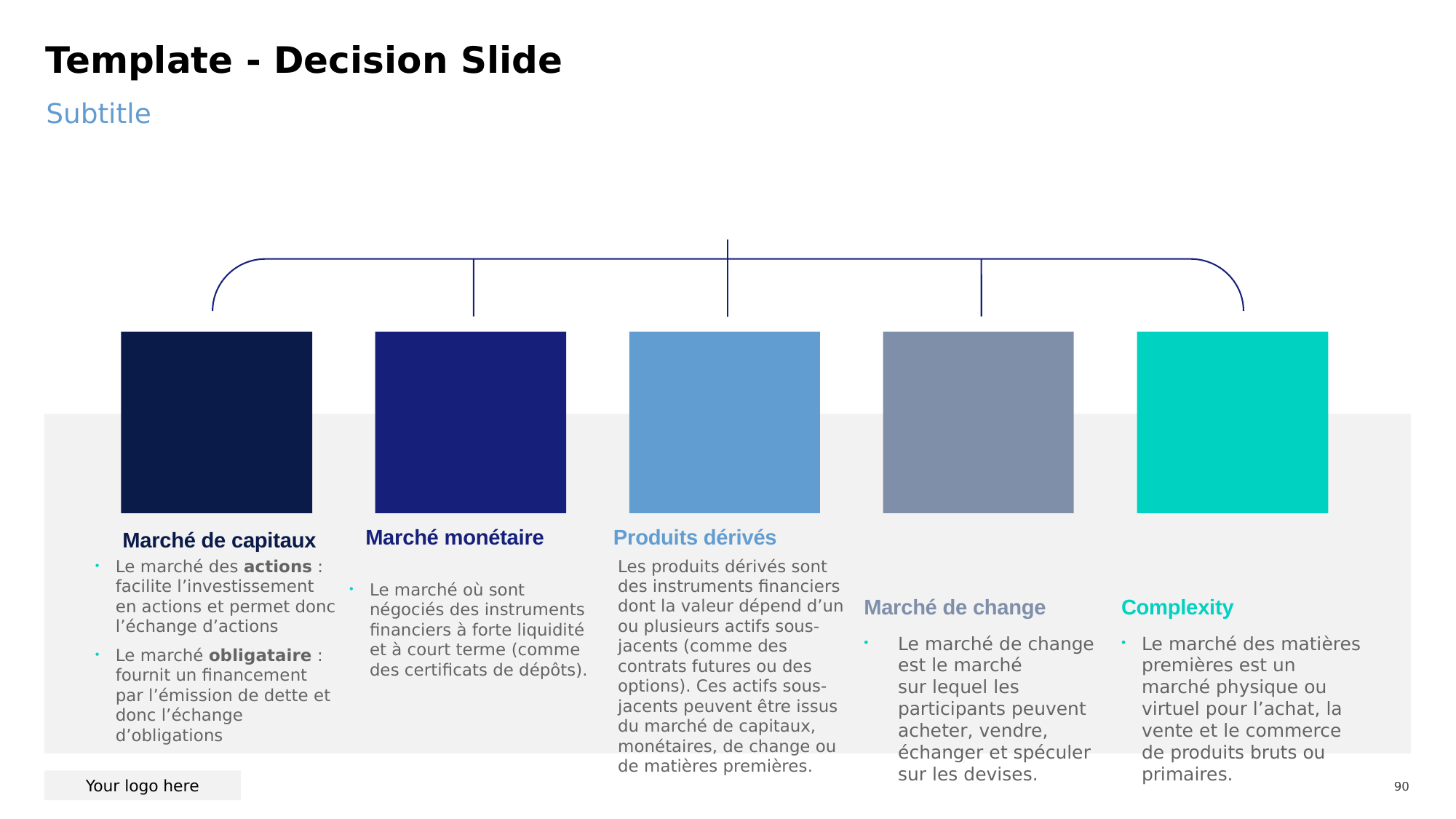

# Template - Decision Slide
Subtitle

Produits dérivés
Marché monétaire
Marché de capitaux
Les produits dérivés sont des instruments financiers dont la valeur dépend d’un ou plusieurs actifs sous-jacents (comme des contrats futures ou des options). Ces actifs sous-jacents peuvent être issus du marché de capitaux, monétaires, de change ou de matières premières.

Le marché des actions : facilite l’investissement en actions et permet donc l’échange d’actions
Le marché obligataire : fournit un financement par l’émission de dette et donc l’échange d’obligations

Le marché où sont négociés des instruments financiers à forte liquidité et à court terme (comme des certificats de dépôts).

Marché de change
Complexity
Le marché de change est le marché sur lequel les participants peuvent acheter, vendre, échanger et spéculer sur les devises.

Le marché des matières premières est un marché physique ou virtuel pour l’achat, la vente et le commerce de produits bruts ou primaires.